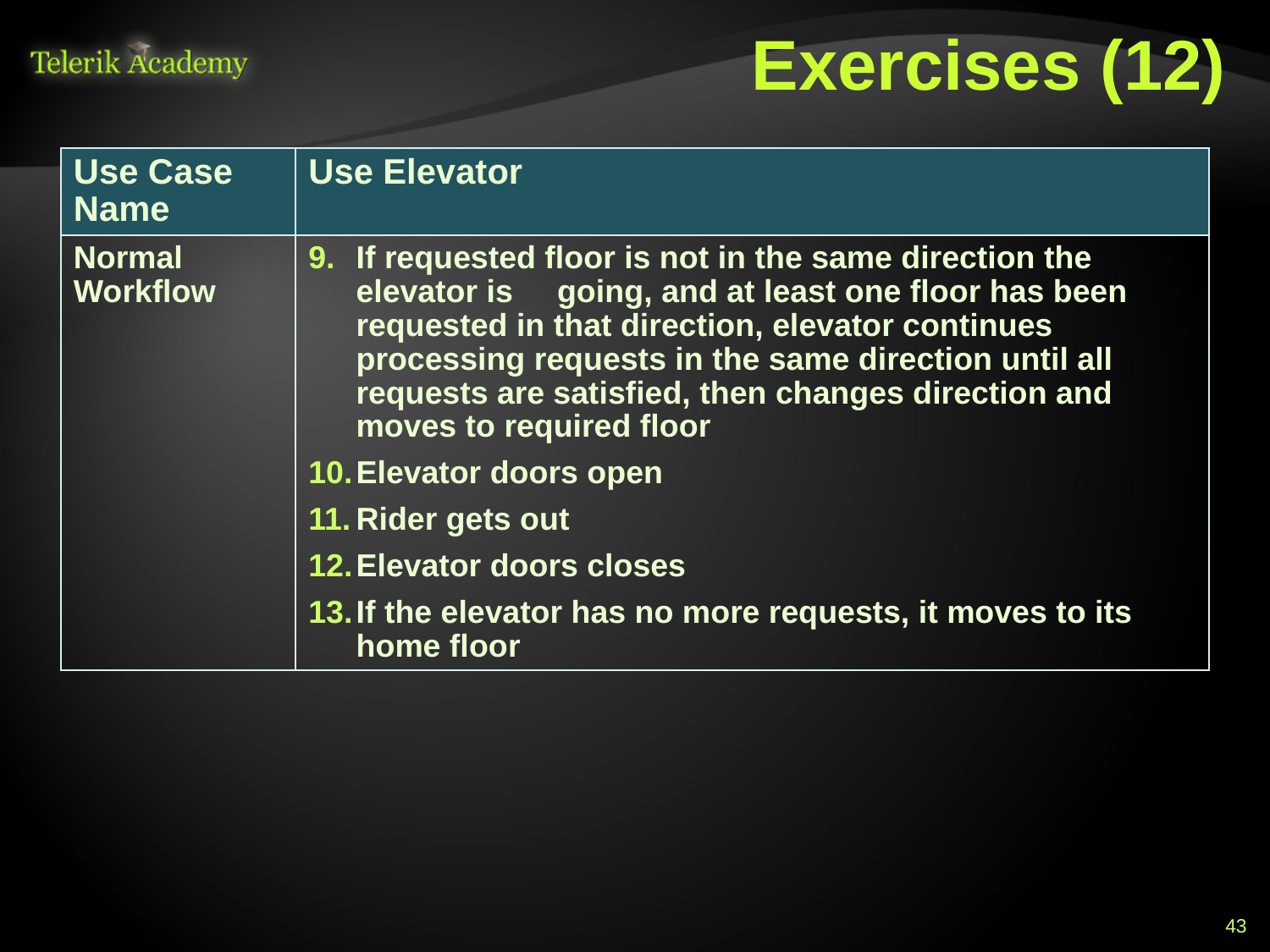

# Exercises (12)
| Use Case Name | Use Elevator |
| --- | --- |
| Normal Workflow | If requested floor is not in the same direction the elevator is going, and at least one floor has been requested in that direction, elevator continues processing requests in the same direction until all requests are satisfied, then changes direction and moves to required floor Elevator doors open Rider gets out Elevator doors closes If the elevator has no more requests, it moves to its home floor |
43